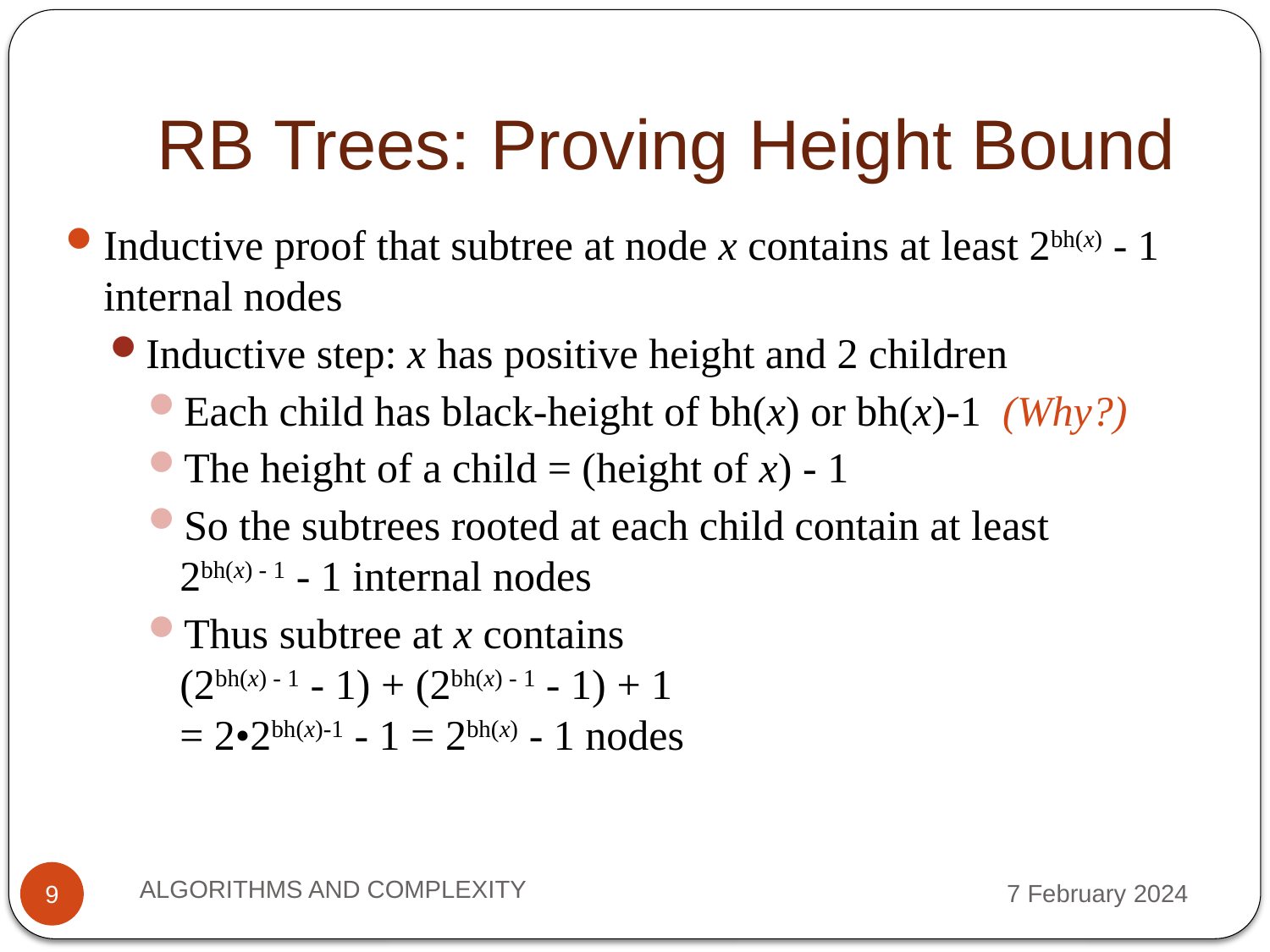

# RB Trees: Proving Height Bound
Inductive proof that subtree at node x contains at least 2bh(x) - 1 internal nodes
Inductive step: x has positive height and 2 children
Each child has black-height of bh(x) or bh(x)-1  (Why?)
The height of a child = (height of x) - 1
So the subtrees rooted at each child contain at least
2bh(x) - 1 - 1 internal nodes
Thus subtree at x contains
(2bh(x) - 1 - 1) + (2bh(x) - 1 - 1) + 1
= 2•2bh(x)-1 - 1 = 2bh(x) - 1 nodes

ALGORITHMS AND COMPLEXITY
7 February 2024
9